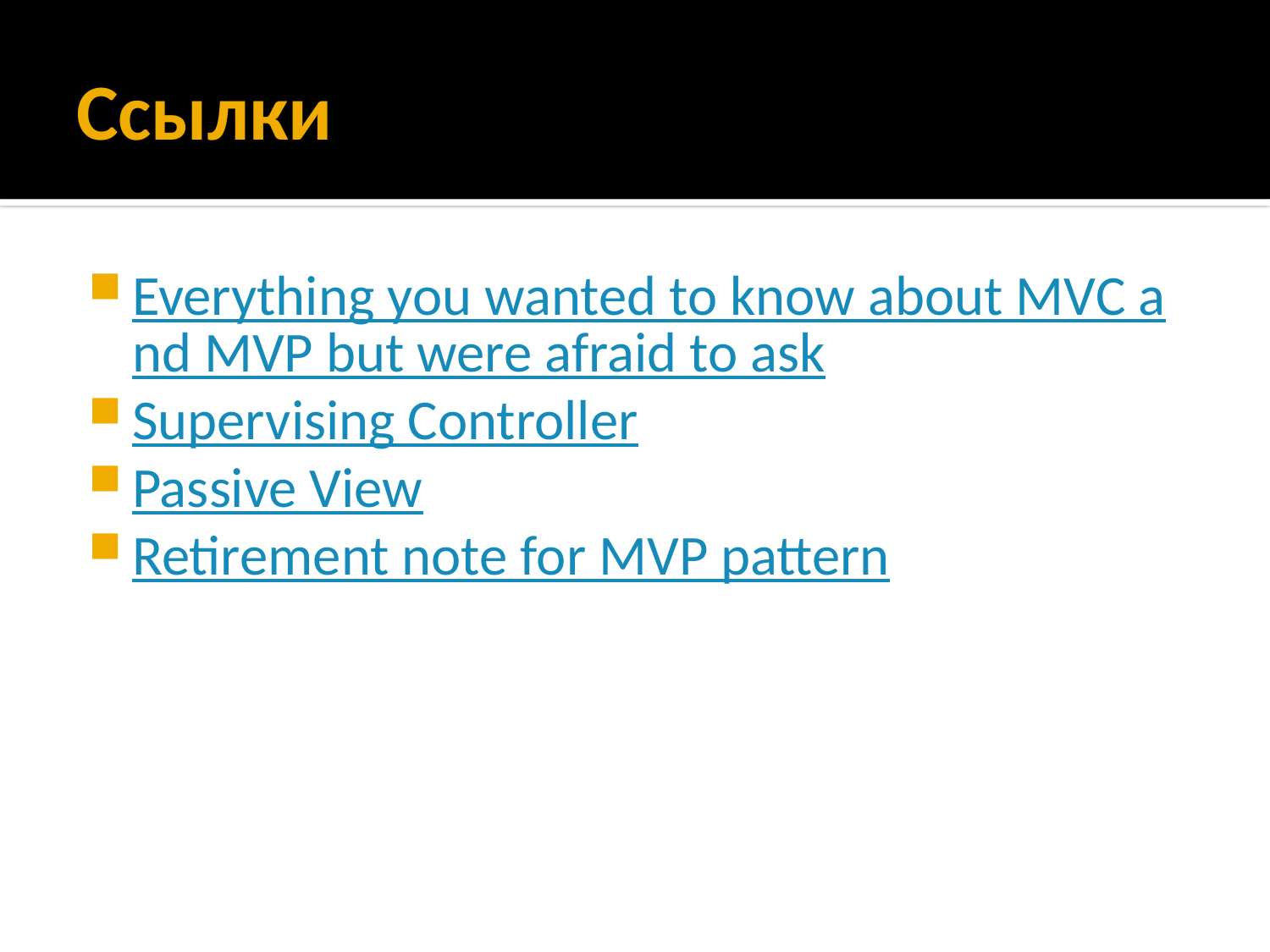

# Ссылки
Everything you wanted to know about MVC and MVP but were afraid to ask
Supervising Controller
Passive View
Retirement note for MVP pattern